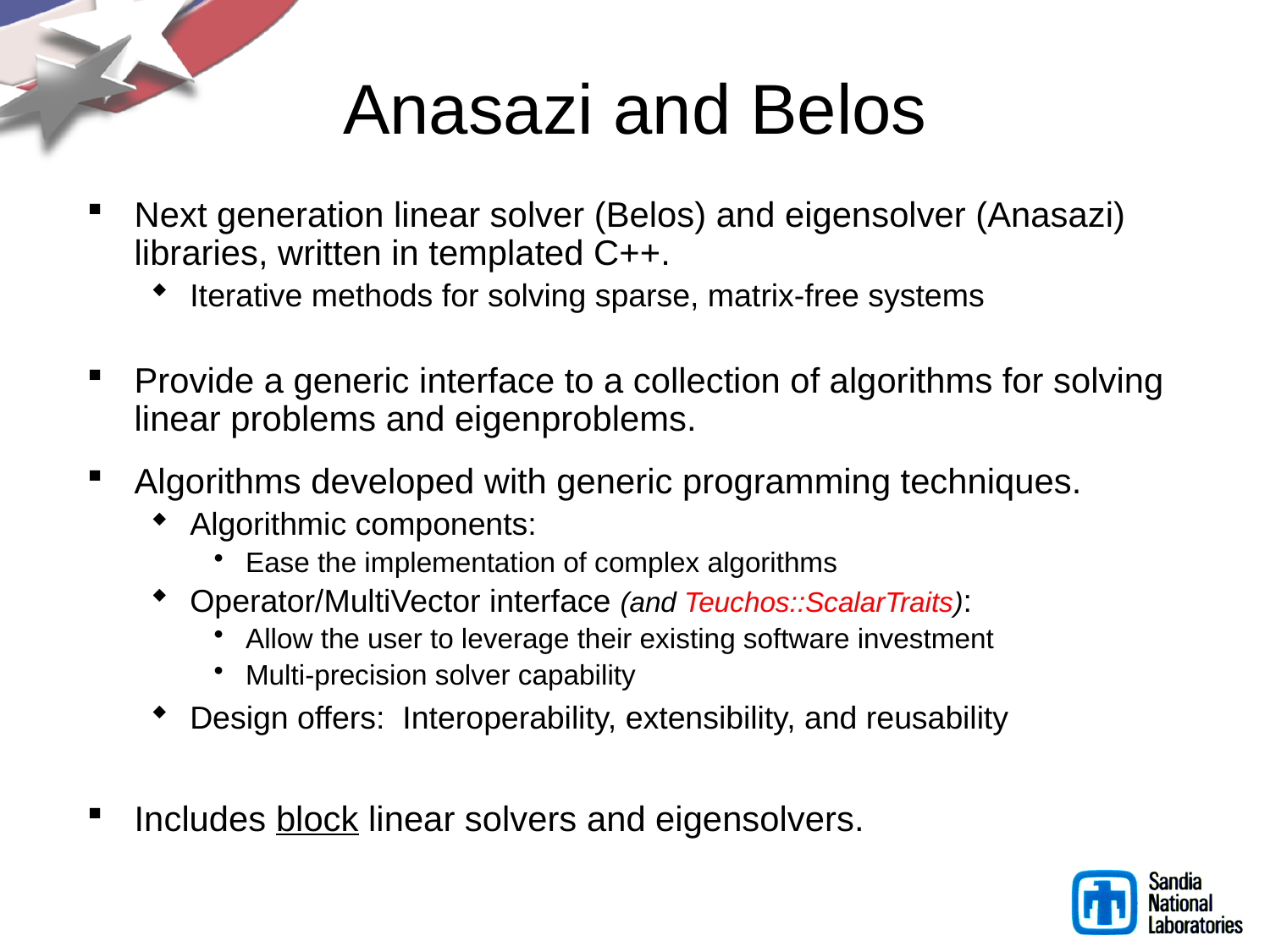

# Anasazi and Belos
Next generation linear solver (Belos) and eigensolver (Anasazi) libraries, written in templated C++.
Iterative methods for solving sparse, matrix-free systems

Provide a generic interface to a collection of algorithms for solving linear problems and eigenproblems.

Algorithms developed with generic programming techniques.
Algorithmic components:
Ease the implementation of complex algorithms
Operator/MultiVector interface (and Teuchos::ScalarTraits):
Allow the user to leverage their existing software investment
Multi-precision solver capability
Design offers:  Interoperability, extensibility, and reusability

Includes block linear solvers and eigensolvers.